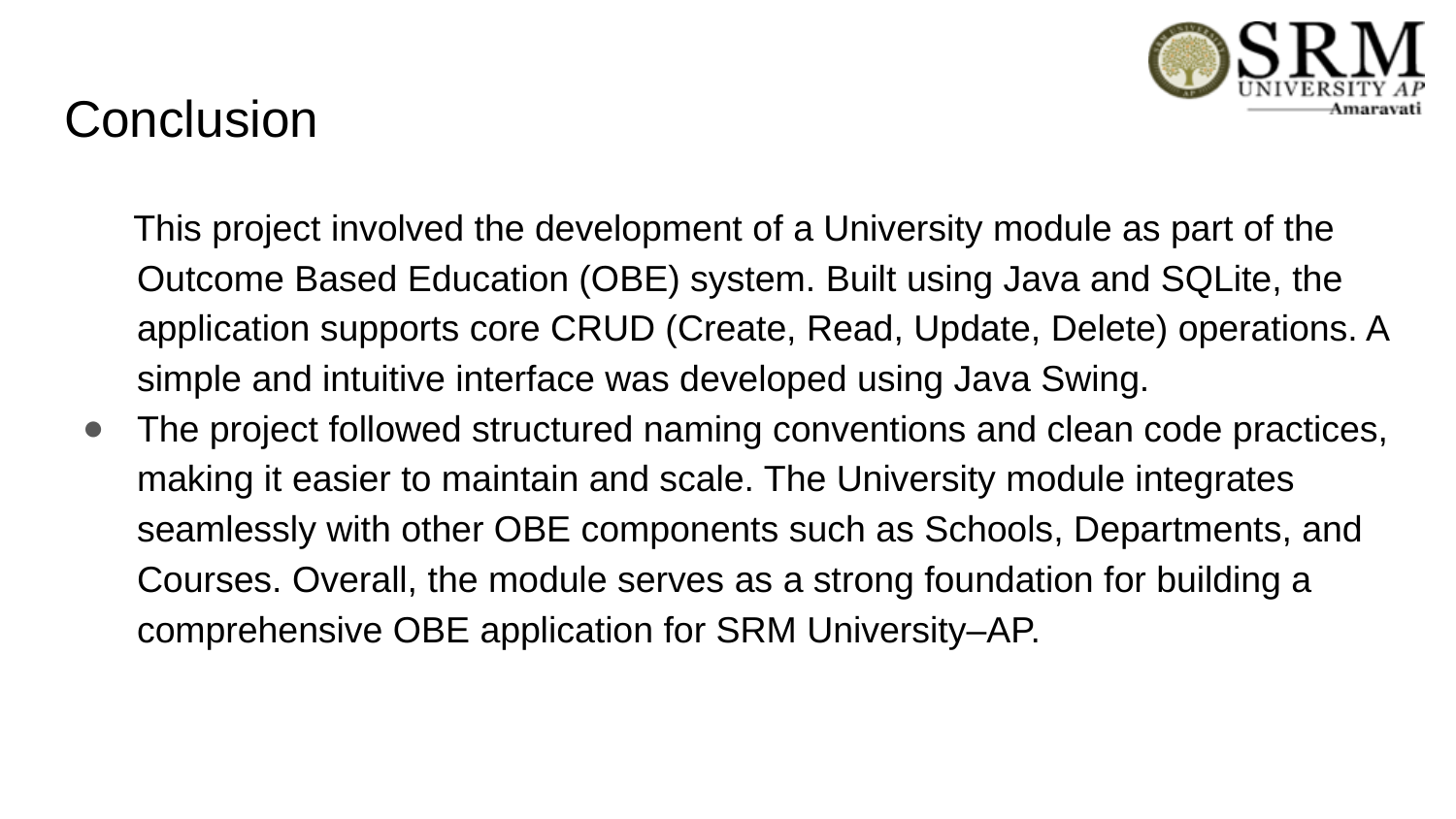

# Conclusion
     This project involved the development of a University module as part of the Outcome Based Education (OBE) system. Built using Java and SQLite, the application supports core CRUD (Create, Read, Update, Delete) operations. A simple and intuitive interface was developed using Java Swing.
The project followed structured naming conventions and clean code practices, making it easier to maintain and scale. The University module integrates seamlessly with other OBE components such as Schools, Departments, and Courses. Overall, the module serves as a strong foundation for building a comprehensive OBE application for SRM University–AP.